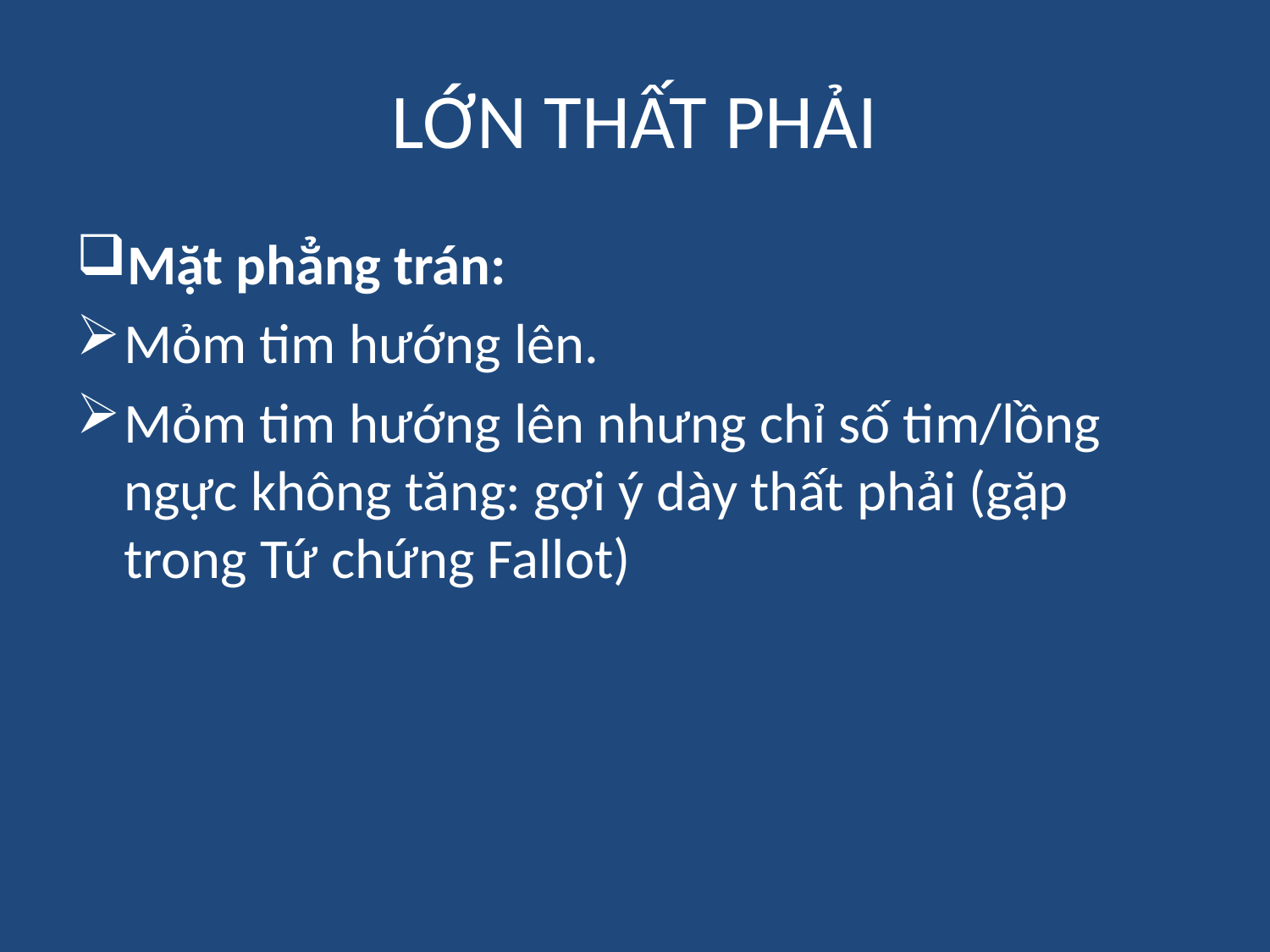

# LỚN THẤT PHẢI
Mặt phẳng trán:
Mỏm tim hướng lên.
Mỏm tim hướng lên nhưng chỉ số tim/lồng ngực không tăng: gợi ý dày thất phải (gặp trong Tứ chứng Fallot)